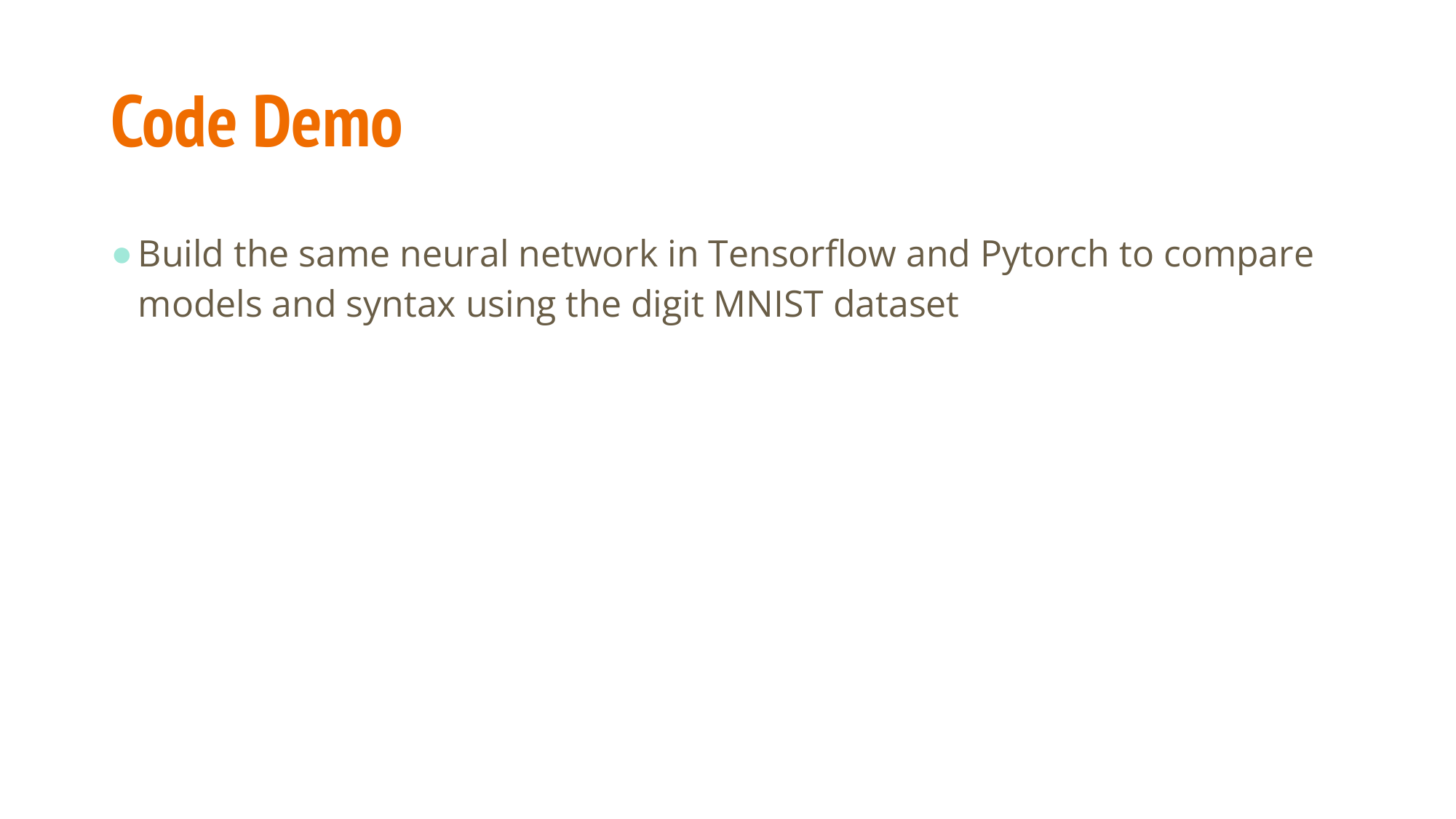

# Code Demo
Build the same neural network in Tensorflow and Pytorch to compare models and syntax using the digit MNIST dataset